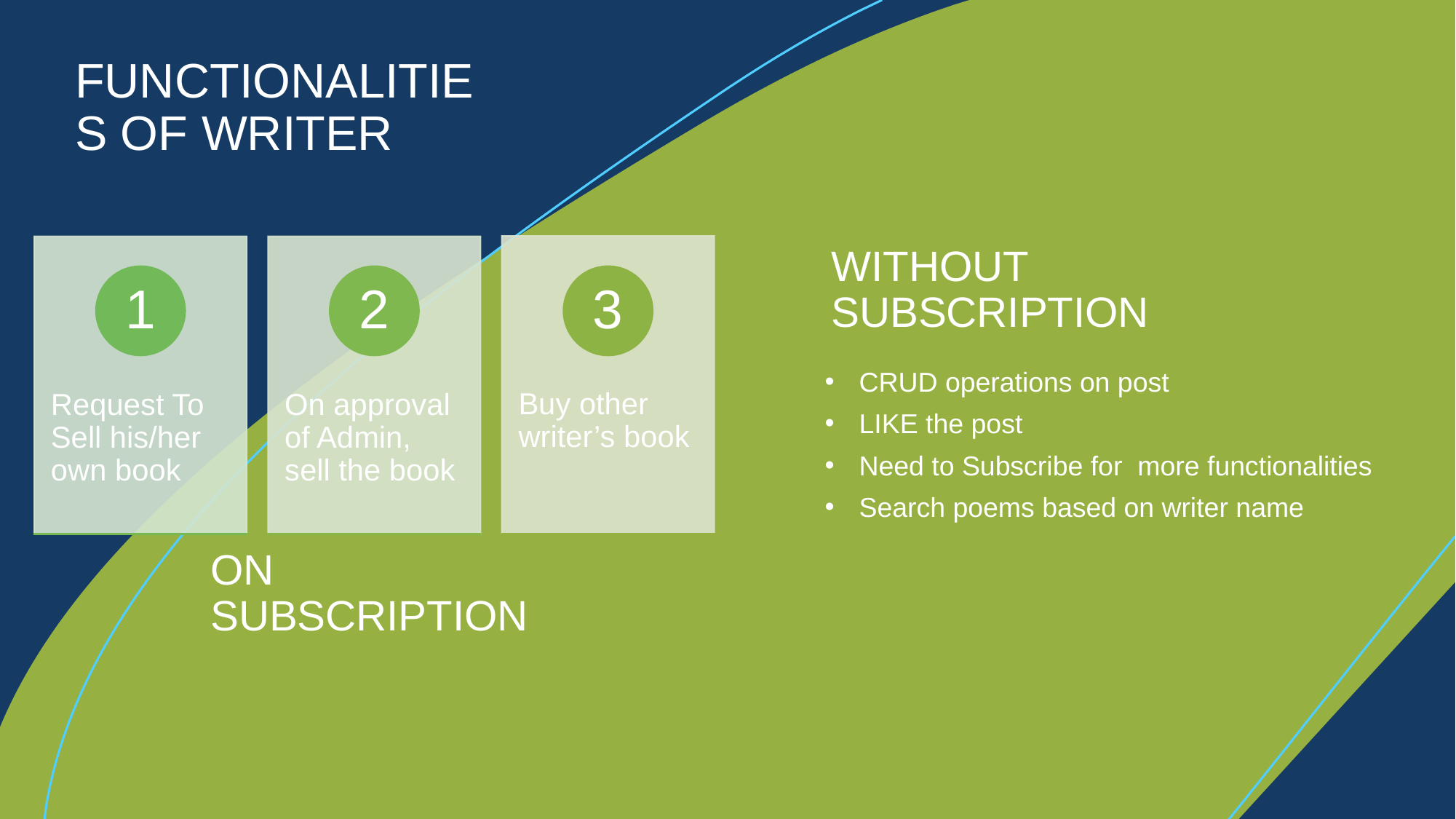

FUNCTIONALITIES OF WRITER

Request To Sell his/her own book
1
On approval of Admin, sell the book
2
Buy other writer’s book
3
WITHOUT SUBSCRIPTION
CRUD operations on post
LIKE the post
Need to Subscribe for  more functionalities
Search poems based on writer name

ON SUBSCRIPTION